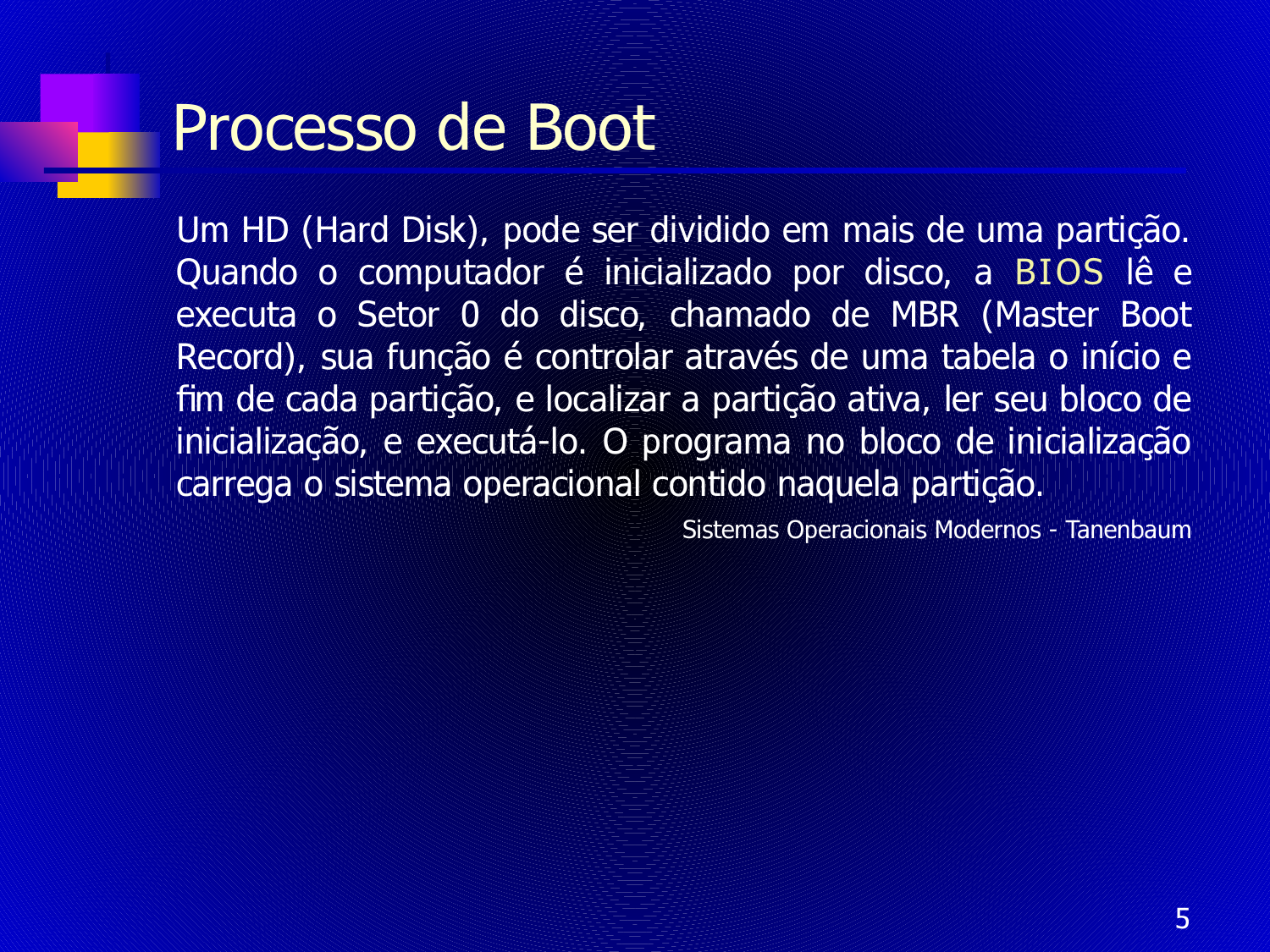

# Processo de Boot
Um HD (Hard Disk), pode ser dividido em mais de uma partição. Quando o computador é inicializado por disco, a BIOS lê e executa o Setor 0 do disco, chamado de MBR (Master Boot Record), sua função é controlar através de uma tabela o início e fim de cada partição, e localizar a partição ativa, ler seu bloco de inicialização, e executá-lo. O programa no bloco de inicialização carrega o sistema operacional contido naquela partição.
Sistemas Operacionais Modernos - Tanenbaum
5